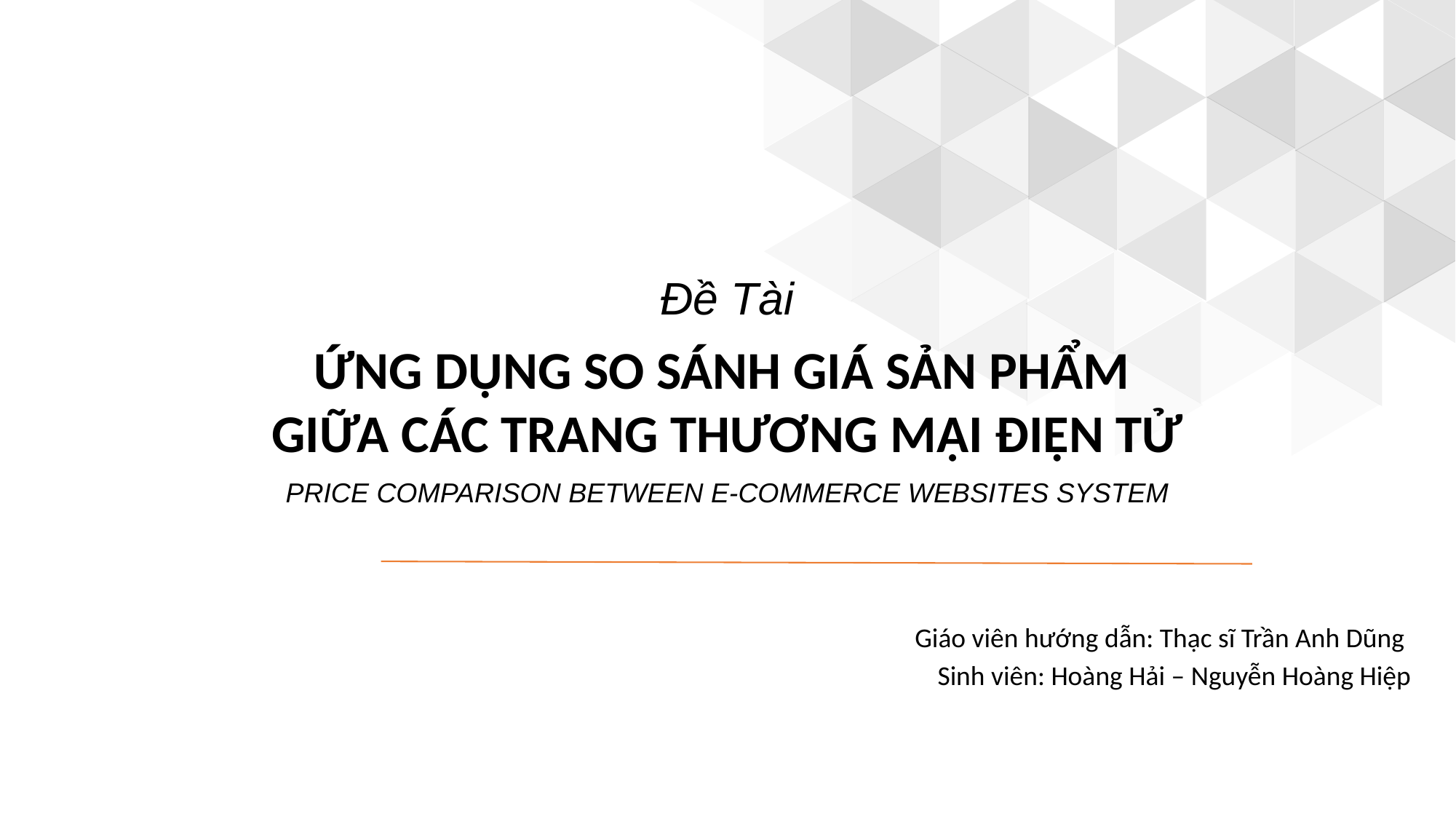

Đề Tài
ỨNG DỤNG SO SÁNH GIÁ SẢN PHẨM
GIỮA CÁC TRANG THƯƠNG MẠI ĐIỆN TỬ
PRICE COMPARISON BETWEEN E-COMMERCE WEBSITES SYSTEM
Giáo viên hướng dẫn: Thạc sĩ Trần Anh Dũng

Sinh viên: Hoàng Hải – Nguyễn Hoàng Hiệp